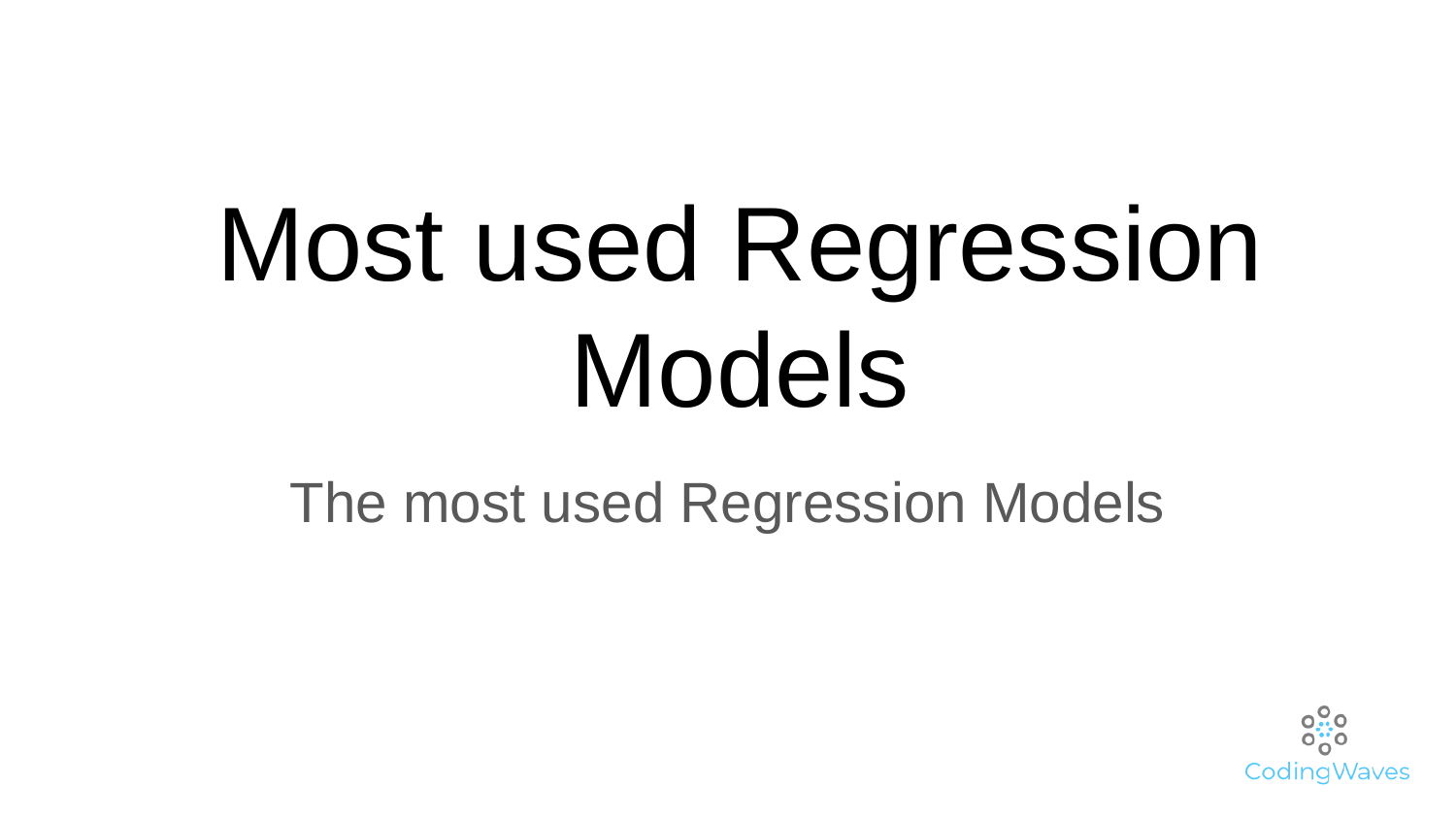

# Most used Regression Models
The most used Regression Models